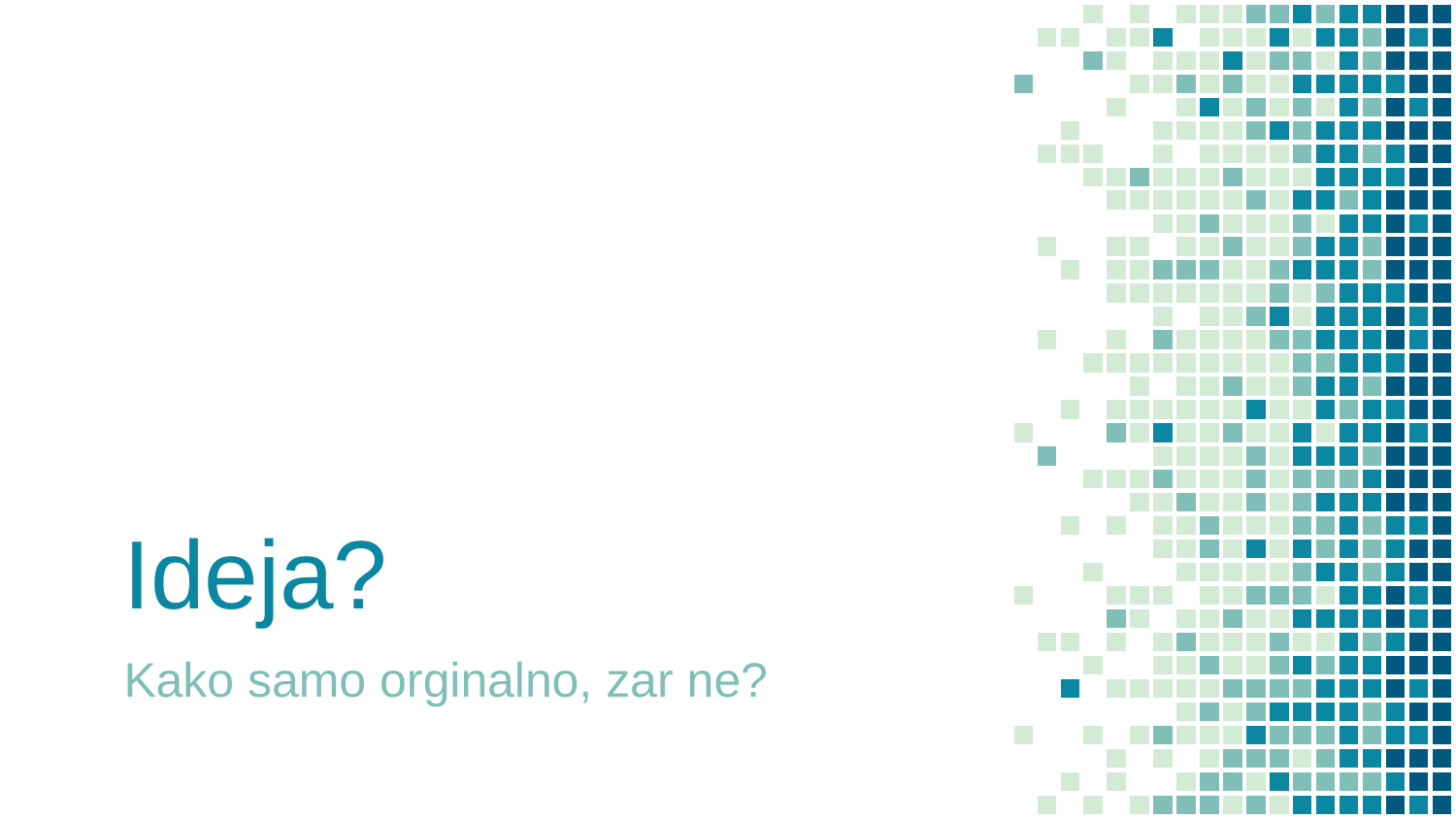

# Ideja?
Kako samo orginalno, zar ne?